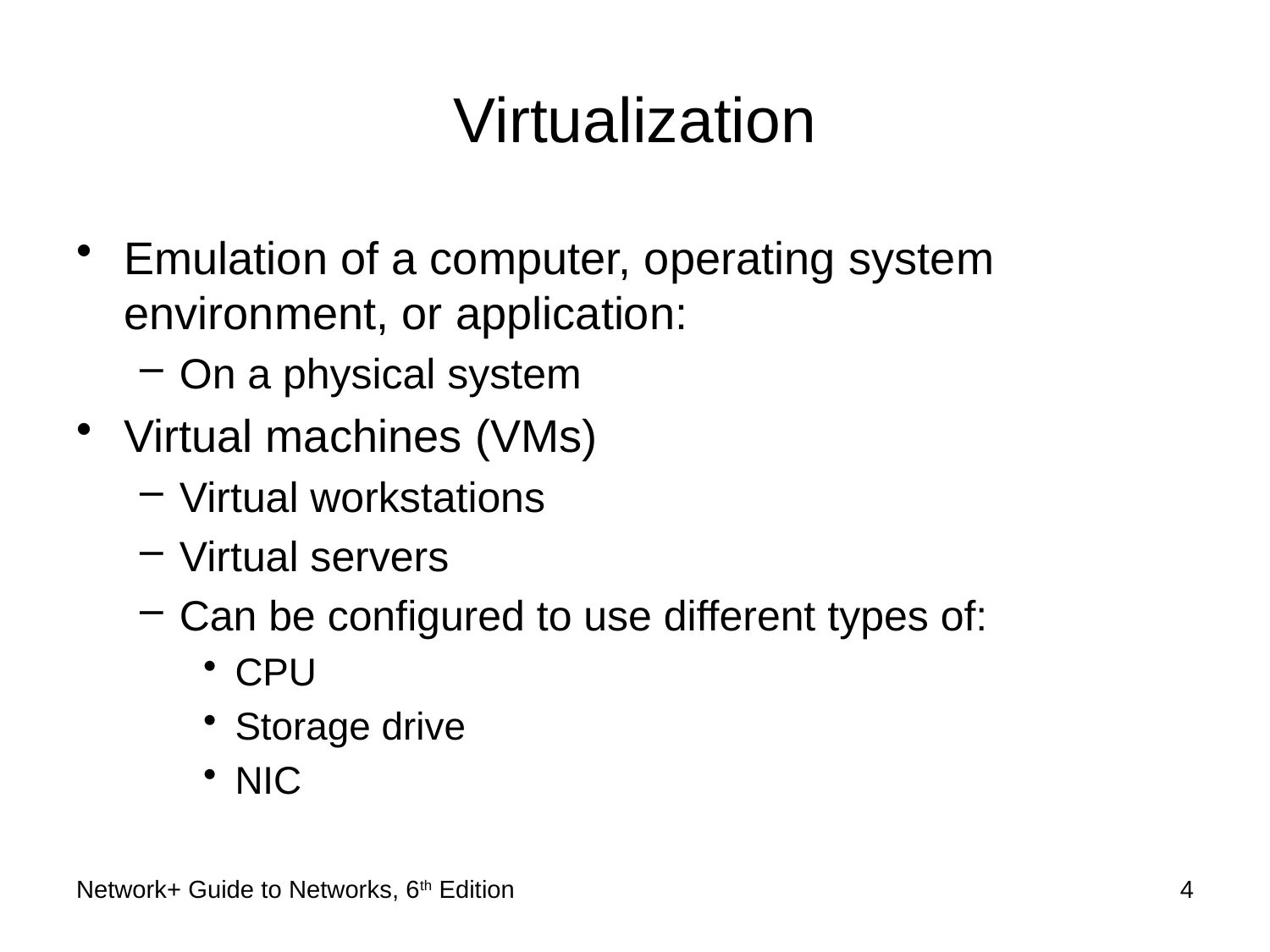

# Virtualization
Emulation of a computer, operating system environment, or application:
On a physical system
Virtual machines (VMs)
Virtual workstations
Virtual servers
Can be configured to use different types of:
CPU
Storage drive
NIC
Network+ Guide to Networks, 6th Edition
4